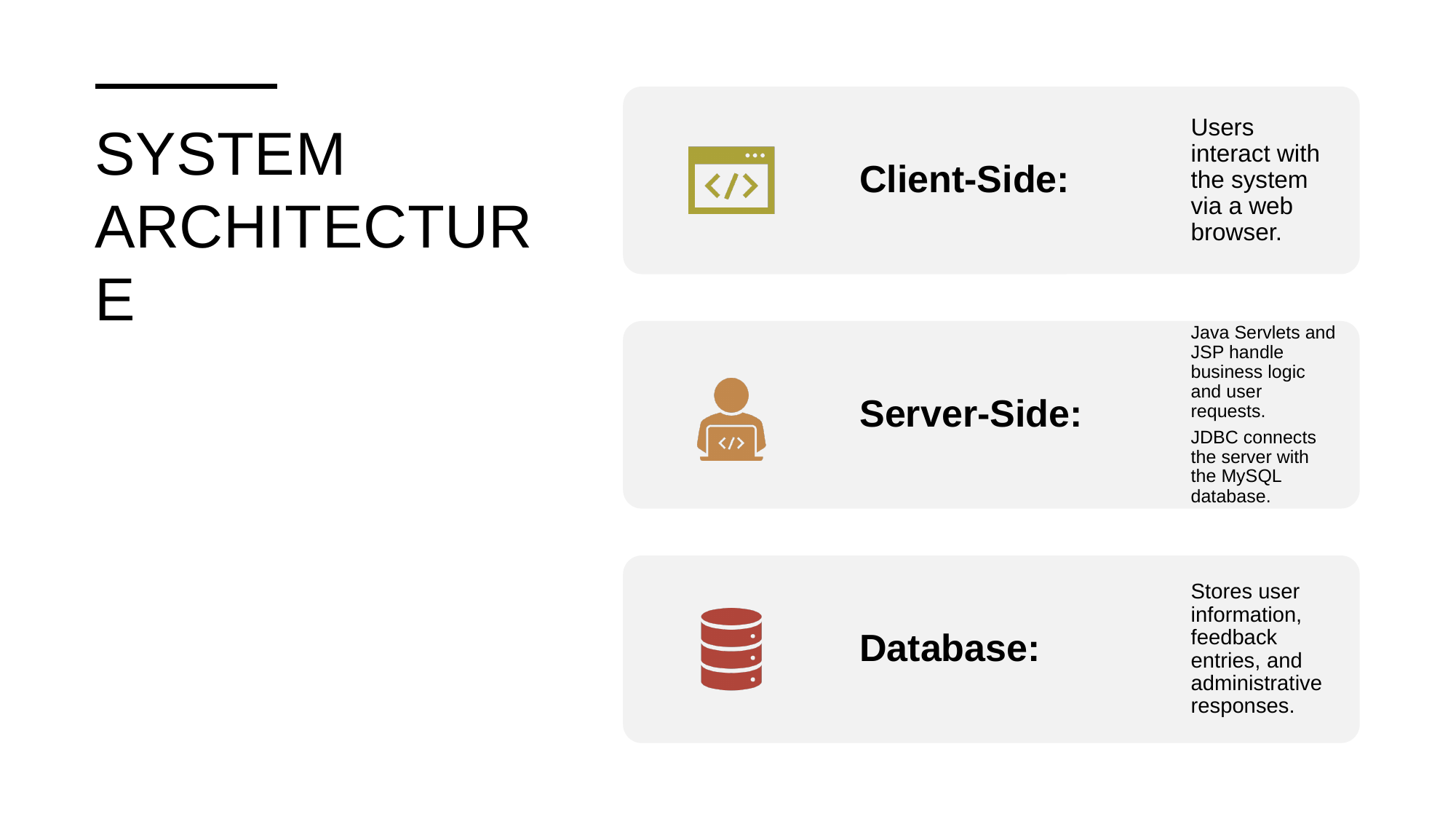

Client-Side:
Users interact with the system via a web browser.
Server-Side:
Java Servlets and JSP handle business logic and user requests.
JDBC connects the server with the MySQL database.
Database:
Stores user information, feedback entries, and administrative responses.
# System Architecture